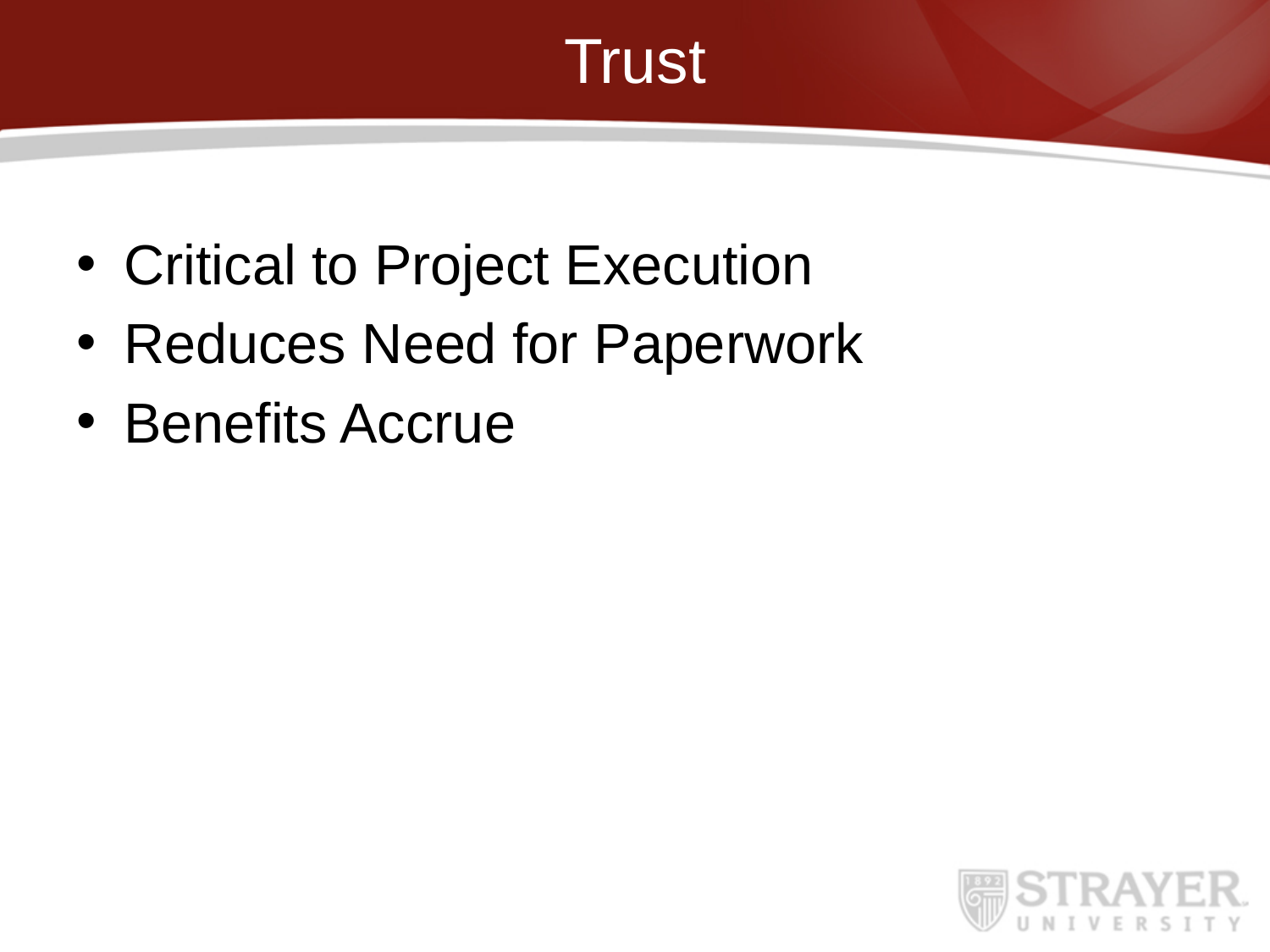

# Trust
Critical to Project Execution
Reduces Need for Paperwork
Benefits Accrue